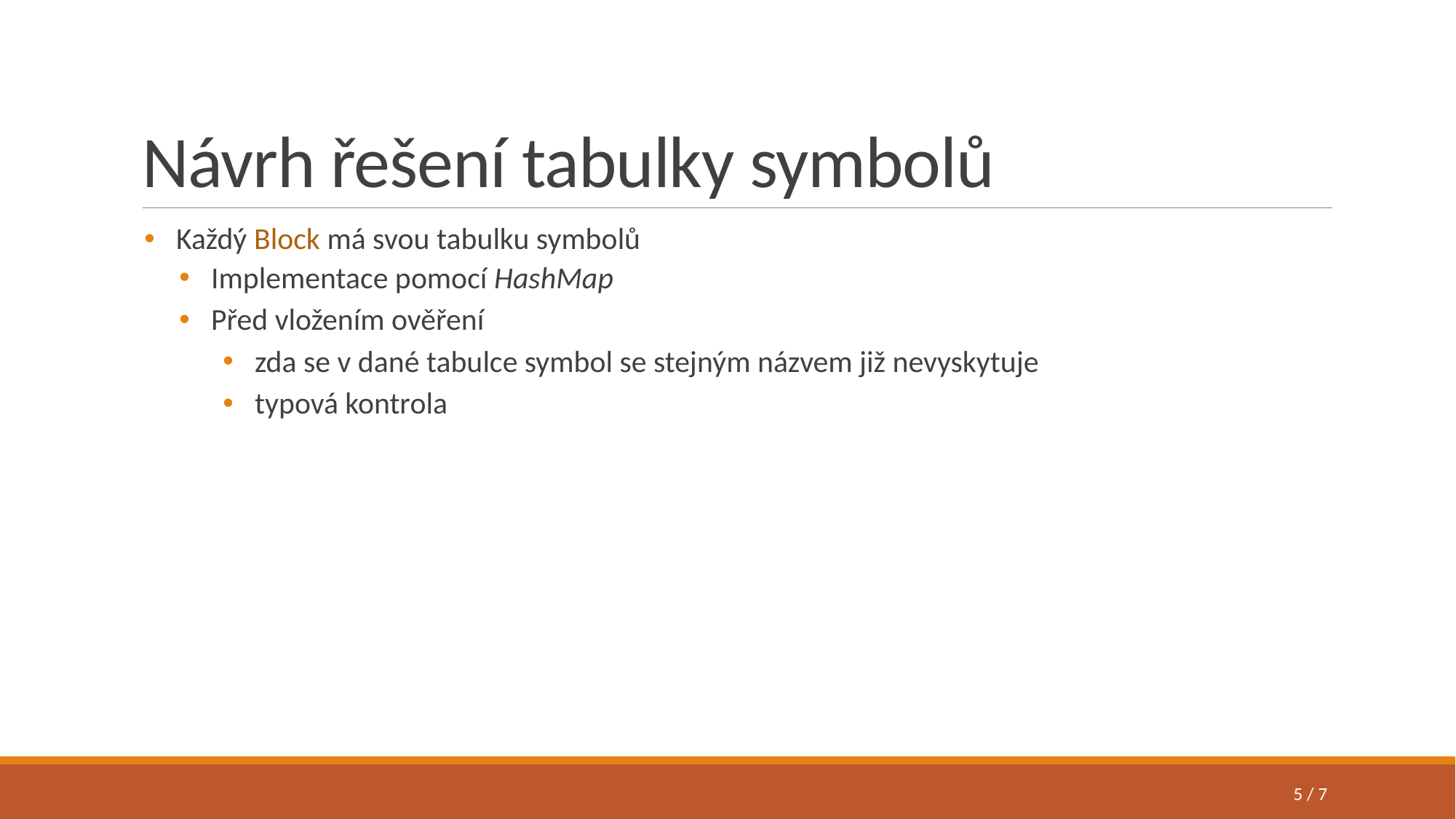

# Návrh řešení tabulky symbolů
Každý Block má svou tabulku symbolů
Implementace pomocí HashMap
Před vložením ověření
zda se v dané tabulce symbol se stejným názvem již nevyskytuje
typová kontrola
5 / 7